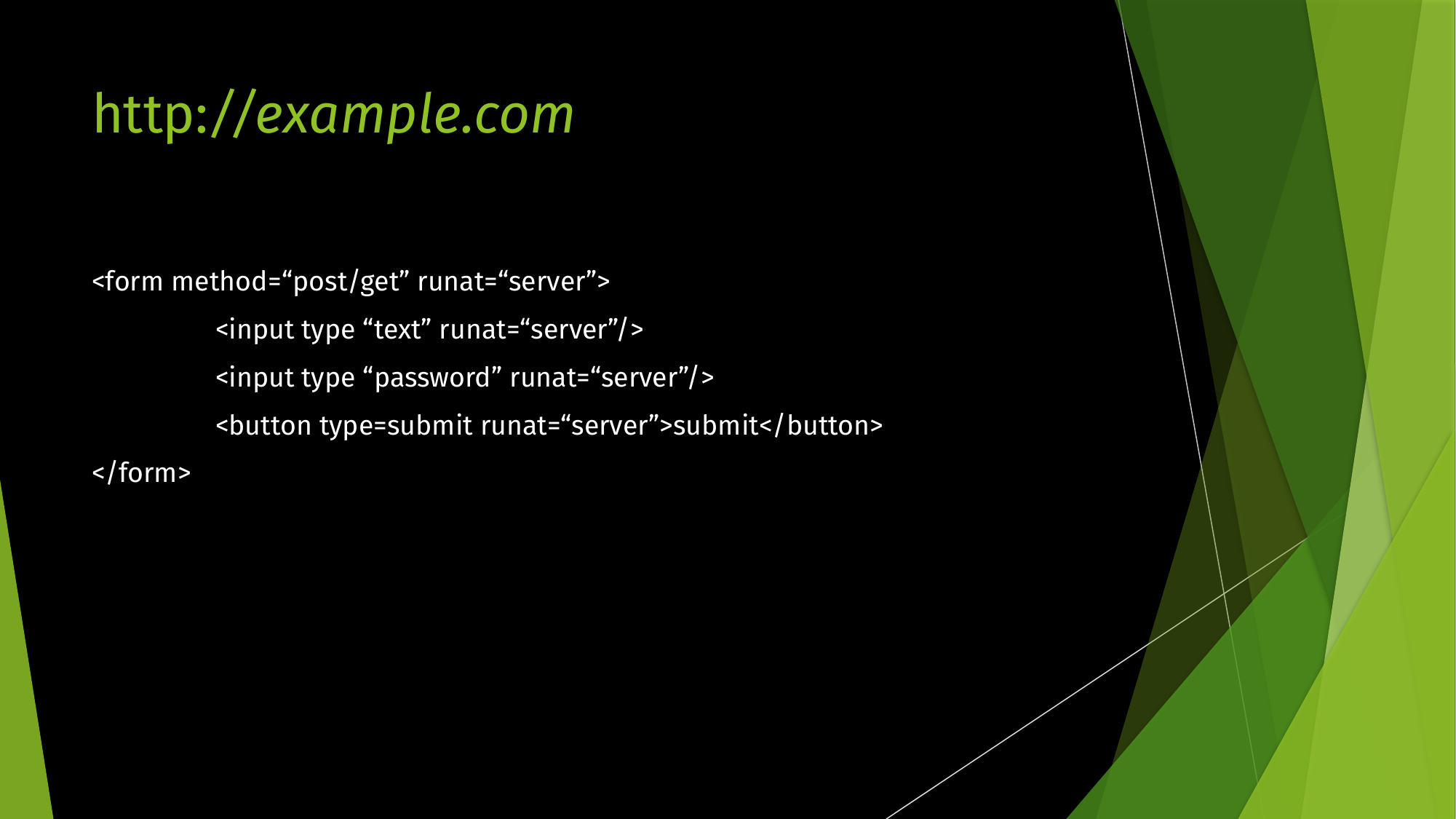

# http://example.com
<form method=“post/get” runat=“server”>
                 <input type “text” runat=“server”/>
                 <input type “password” runat=“server”/>
                 <button type=submit runat=“server”>submit</button>
</form>